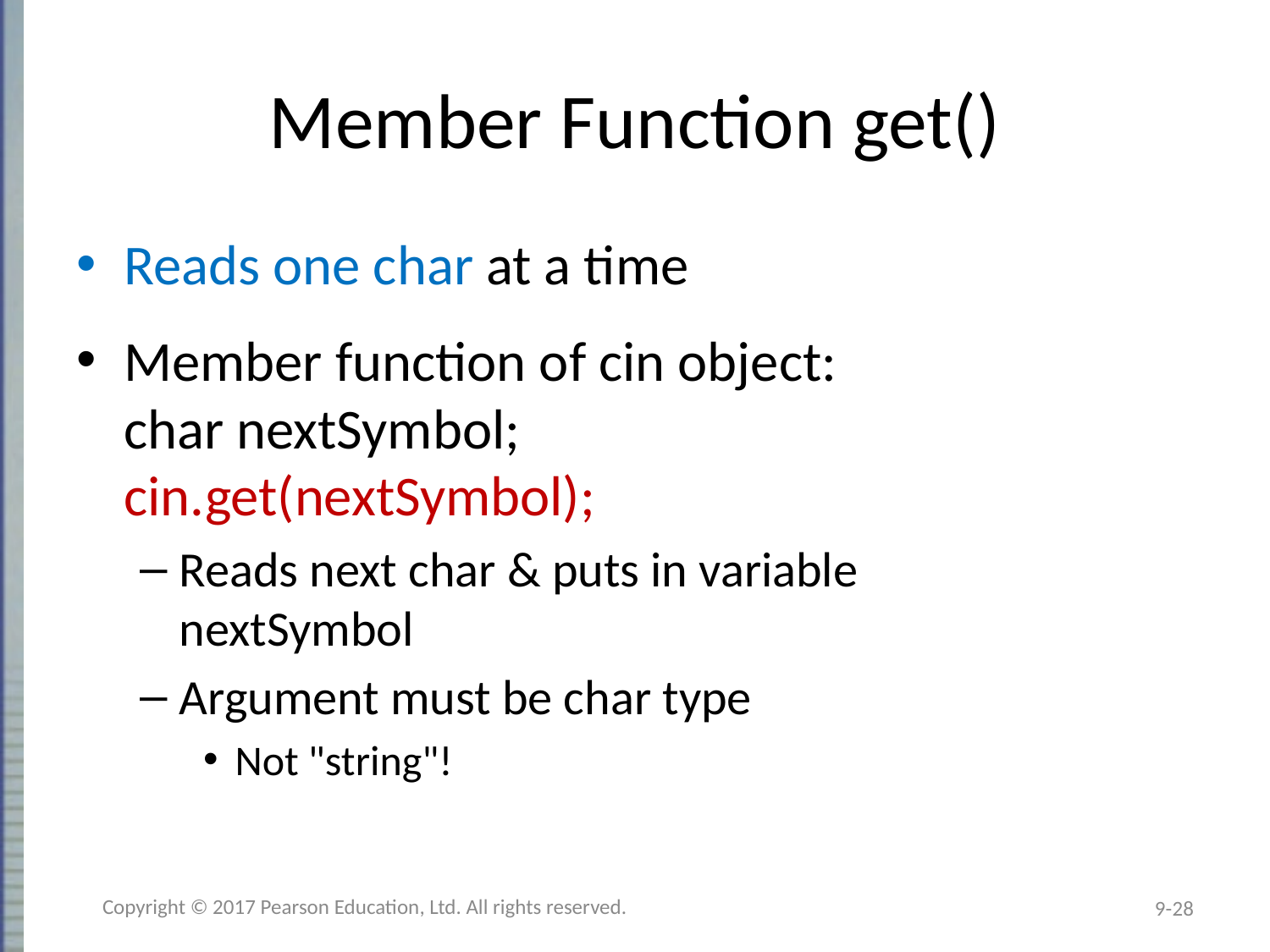

# Member Function get()
Reads one char at a time
Member function of cin object:
char nextSymbol;
cin.get(nextSymbol);
Reads next char & puts in variable
nextSymbol
Argument must be char type
Not "string"!
Copyright © 2017 Pearson Education, Ltd. All rights reserved.
9-28